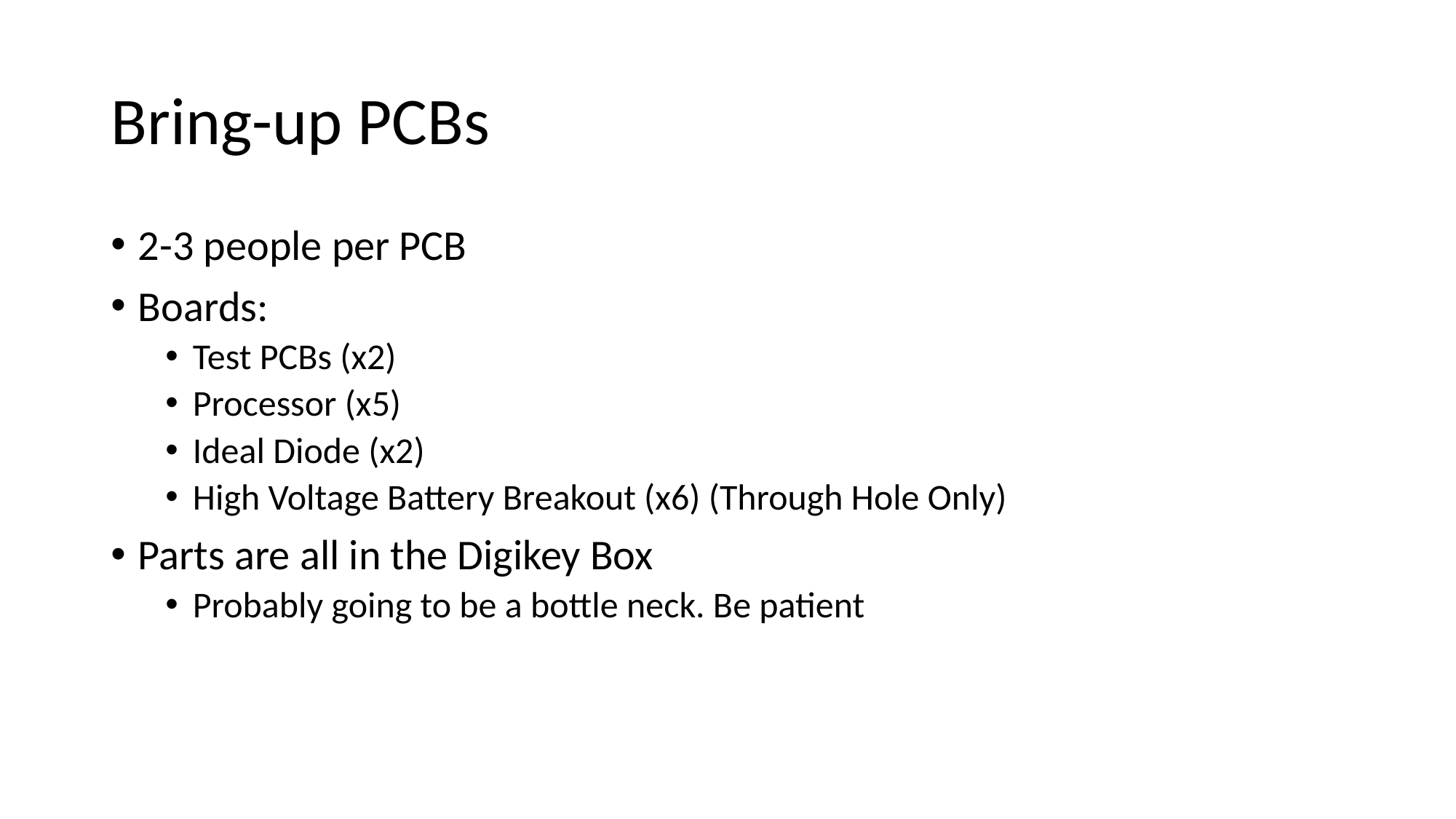

# Bring-up PCBs
2-3 people per PCB
Boards:
Test PCBs (x2)
Processor (x5)
Ideal Diode (x2)
High Voltage Battery Breakout (x6) (Through Hole Only)
Parts are all in the Digikey Box
Probably going to be a bottle neck. Be patient